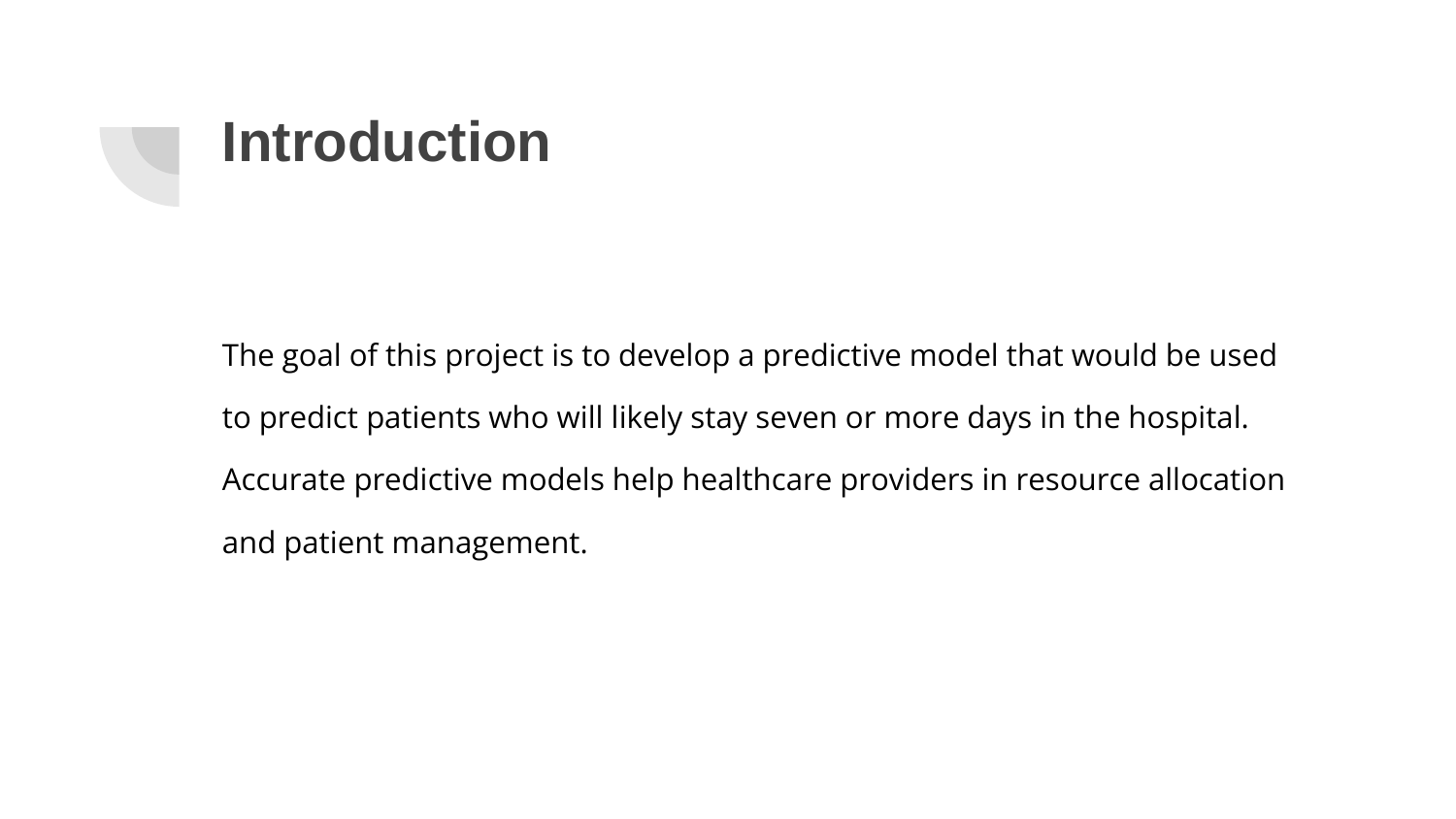

# Introduction
The goal of this project is to develop a predictive model that would be used to predict patients who will likely stay seven or more days in the hospital. Accurate predictive models help healthcare providers in resource allocation and patient management.